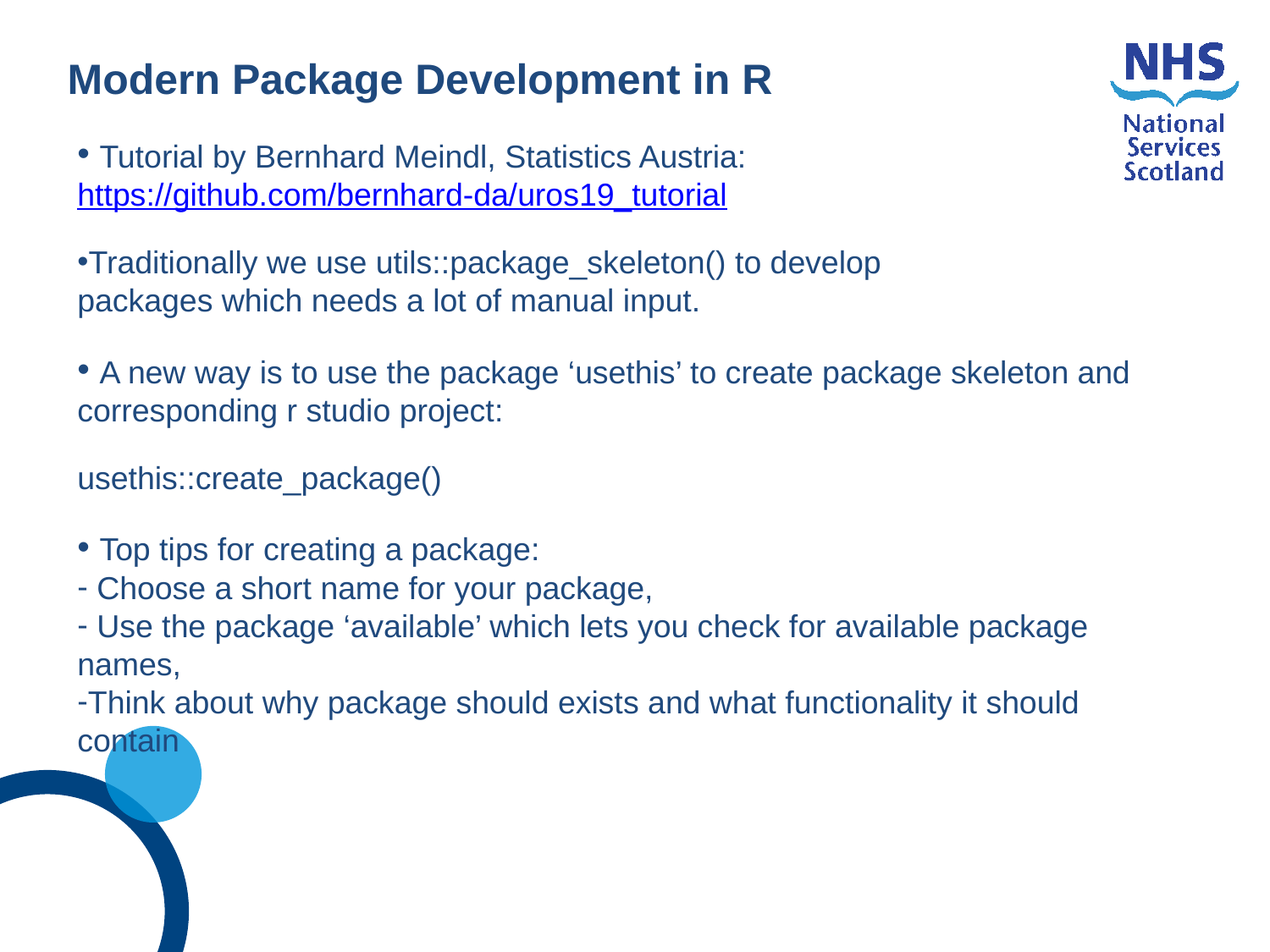

Modern Package Development in R
 Tutorial by Bernhard Meindl, Statistics Austria:
https://github.com/bernhard-da/uros19_tutorial

Traditionally we use utils::package_skeleton() to develop
packages which needs a lot of manual input.

 A new way is to use the package ‘usethis’ to create package skeleton and corresponding r studio project:

usethis::create_package()

 Top tips for creating a package:
 Choose a short name for your package,
 Use the package ‘available’ which lets you check for available package names,
Think about why package should exists and what functionality it should contain